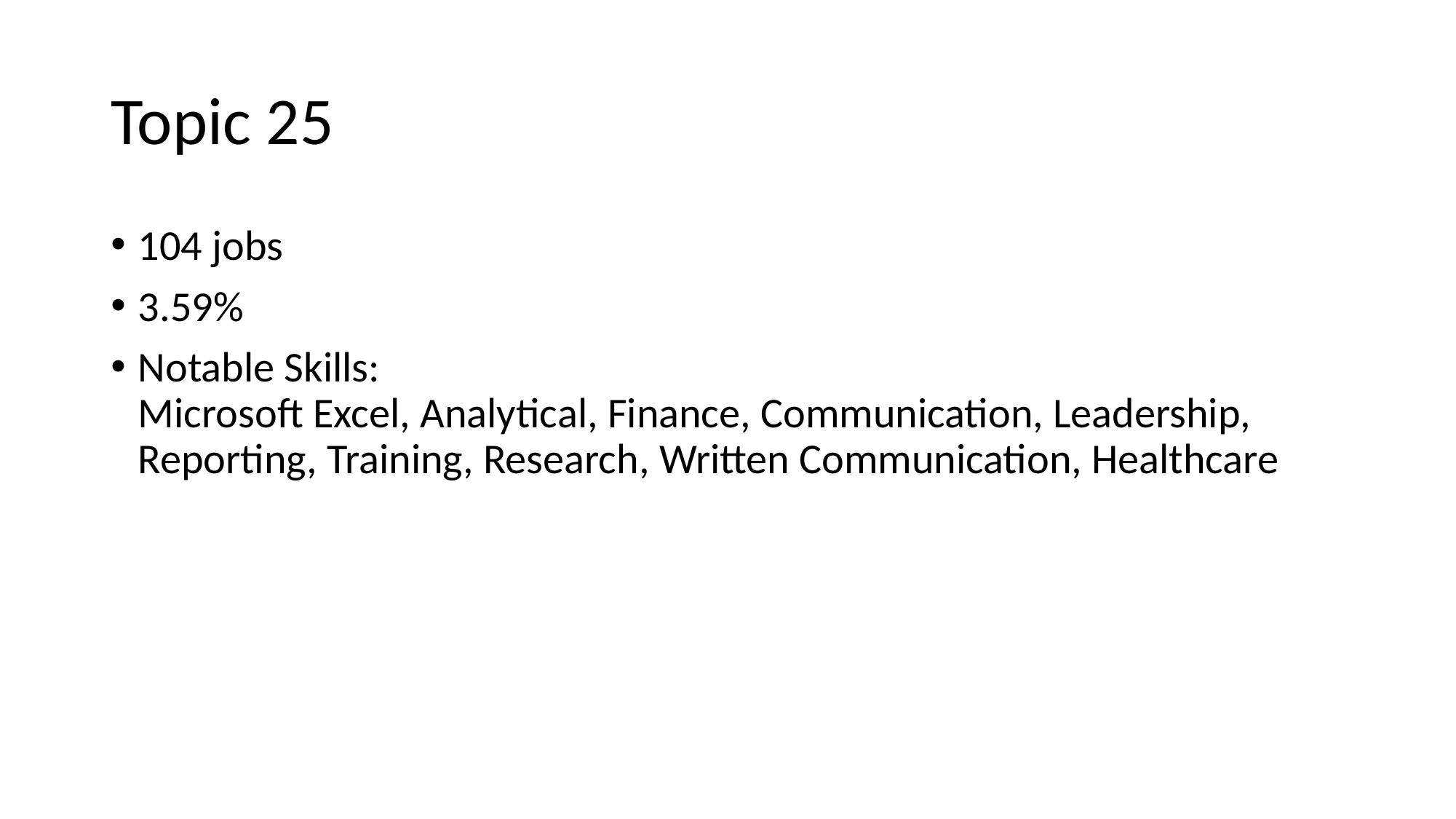

# Topic 25
104 jobs
3.59%
Notable Skills:
Microsoft Excel, Analytical, Finance, Communication, Leadership, Reporting, Training, Research, Written Communication, Healthcare